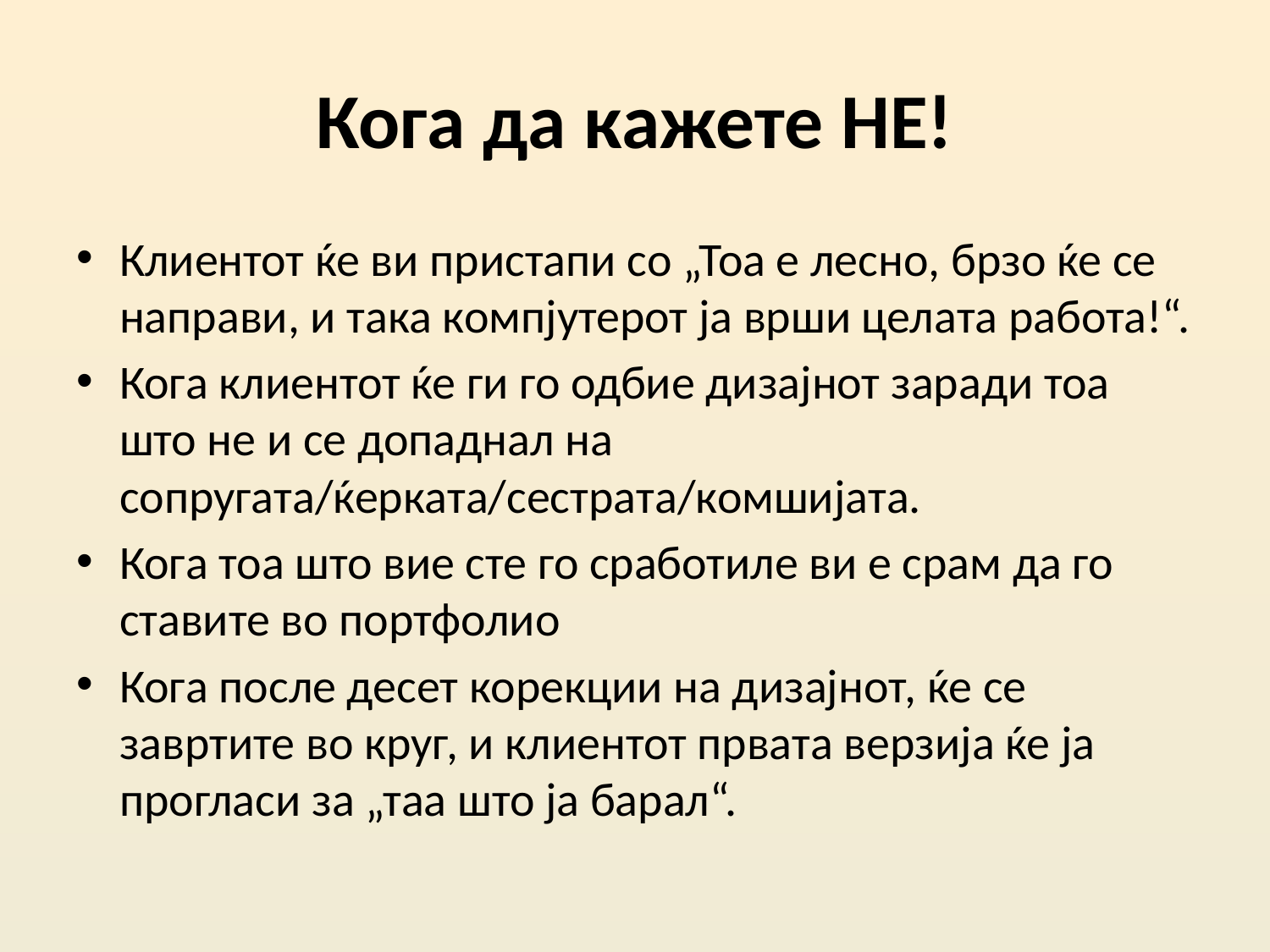

# Кога да кажете НЕ!
Клиентот ќе ви пристапи со „Тоа е лесно, брзо ќе се направи, и така компјутерот ја врши целата работа!“.
Кога клиентот ќе ги го одбие дизајнот заради тоа што не и се допаднал на сопругата/ќерката/сестрата/комшијата.
Кога тоа што вие сте го сработиле ви е срам да го ставите во портфолио
Кога после десет корекции на дизајнот, ќе се завртите во круг, и клиентот првата верзија ќе ја прогласи за „таа што ја барал“.